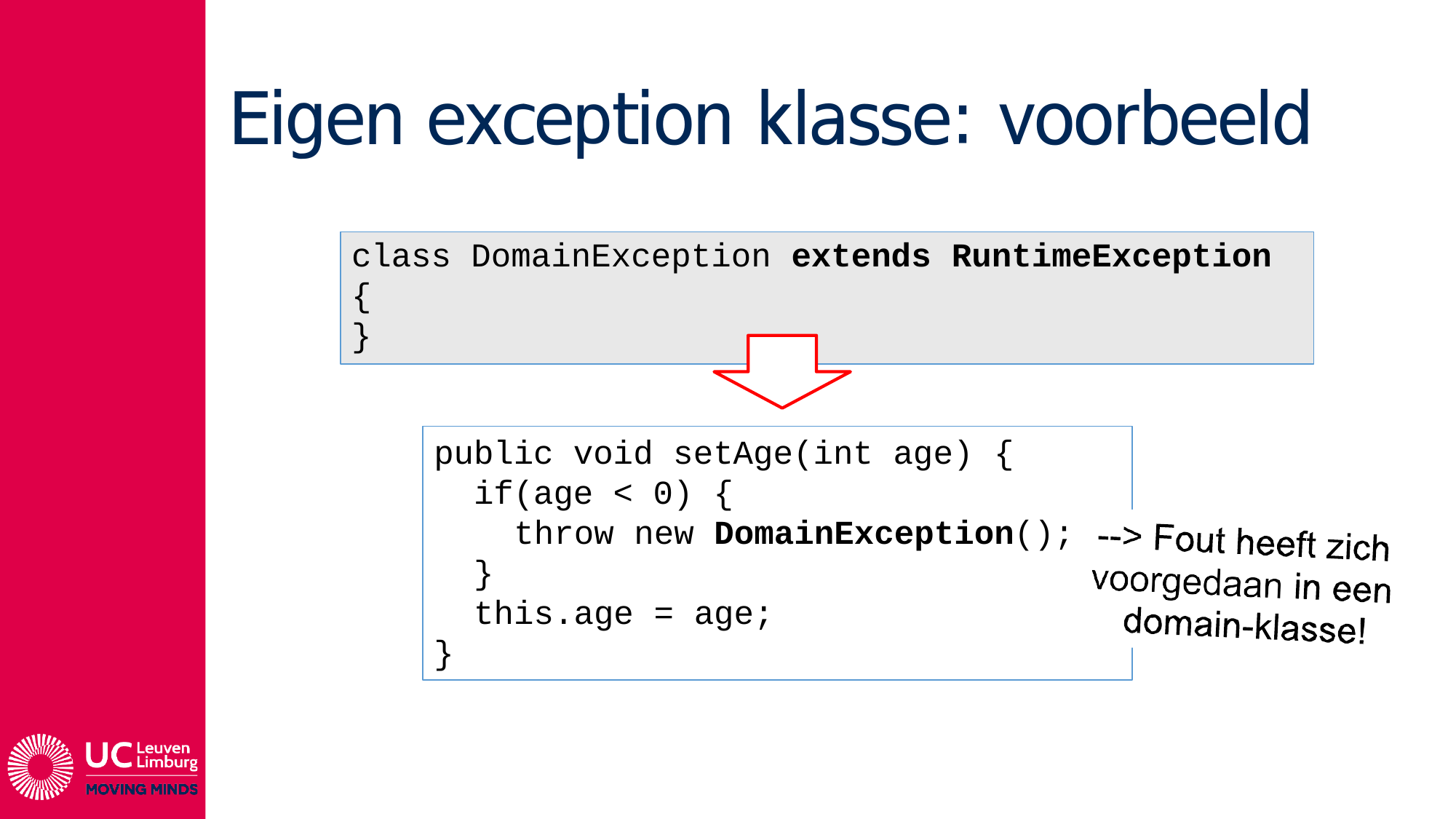

# Eigen exception klasse: voorbeeld

class DomainException extends RuntimeException
{
}

public void setAge(int age) {
if(age < 0) {
throw new DomainException();
}
this.age = age;
}